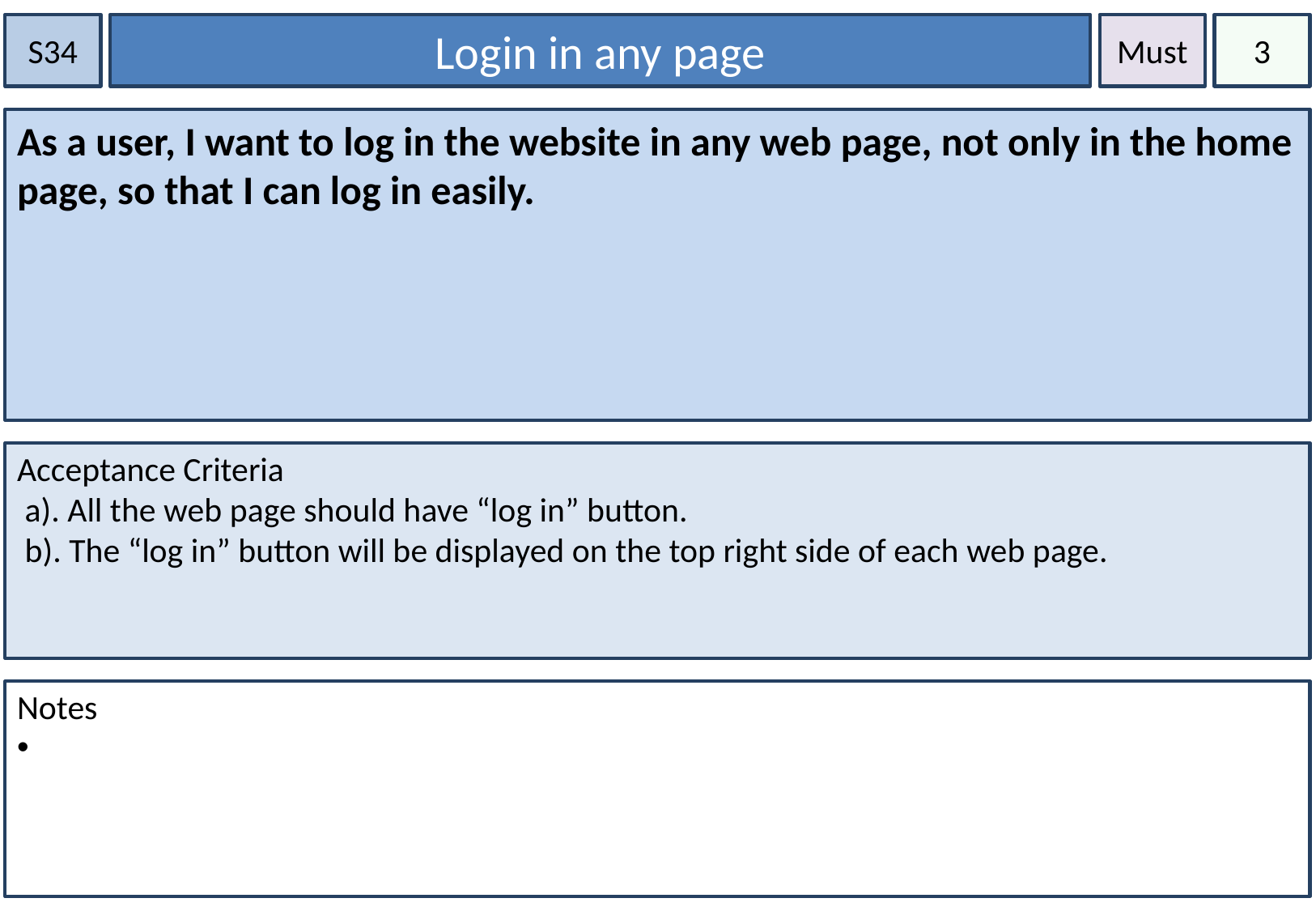

S34
Login in any page
Must
3
As a user, I want to log in the website in any web page, not only in the home page, so that I can log in easily.
Acceptance Criteria
 a). All the web page should have “log in” button.
 b). The “log in” button will be displayed on the top right side of each web page.

Notes